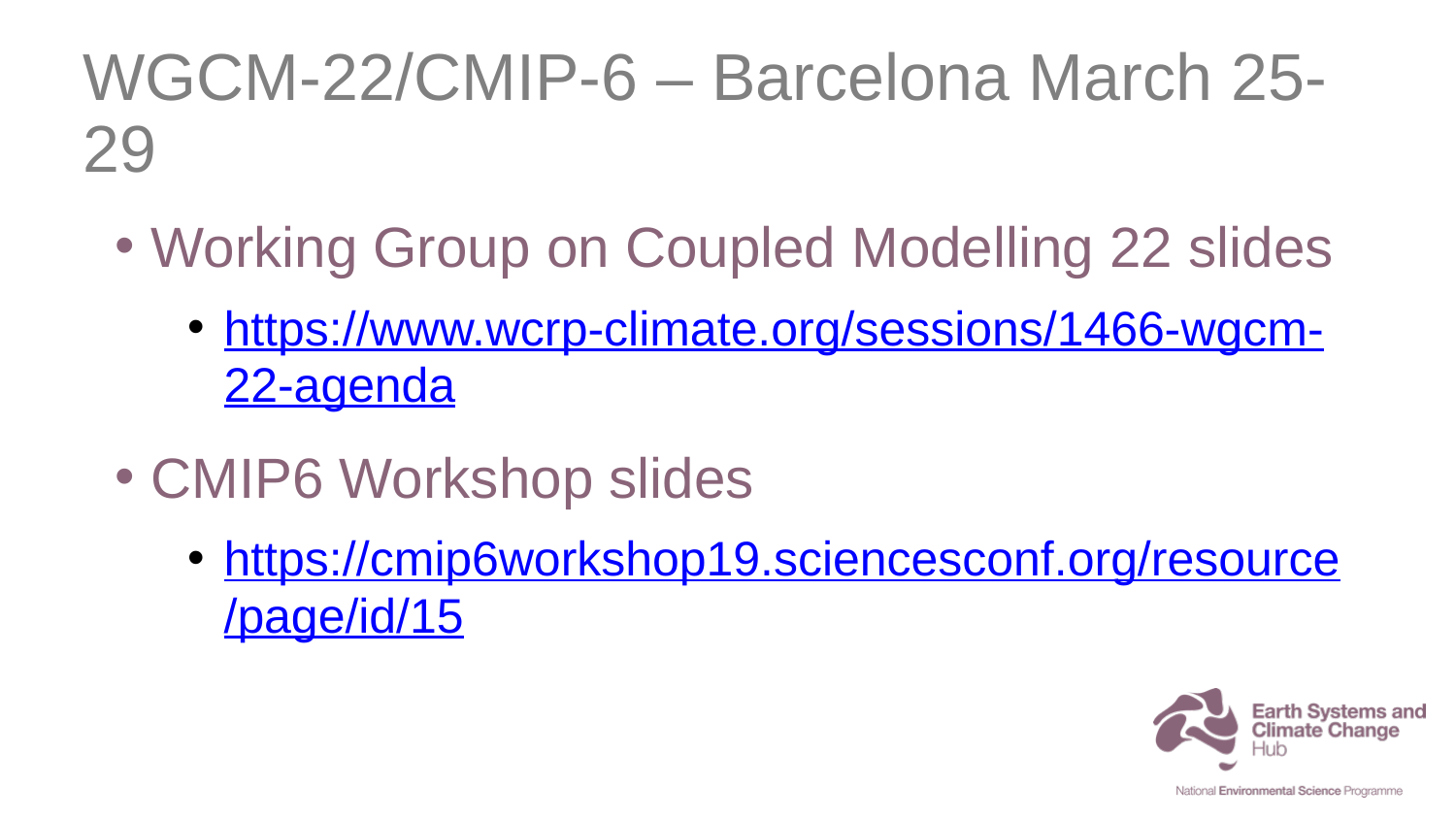

# WGCM-22/CMIP-6 – Barcelona March 25-29
Working Group on Coupled Modelling 22 slides
https://www.wcrp-climate.org/sessions/1466-wgcm-22-agenda
CMIP6 Workshop slides
https://cmip6workshop19.sciencesconf.org/resource/page/id/15